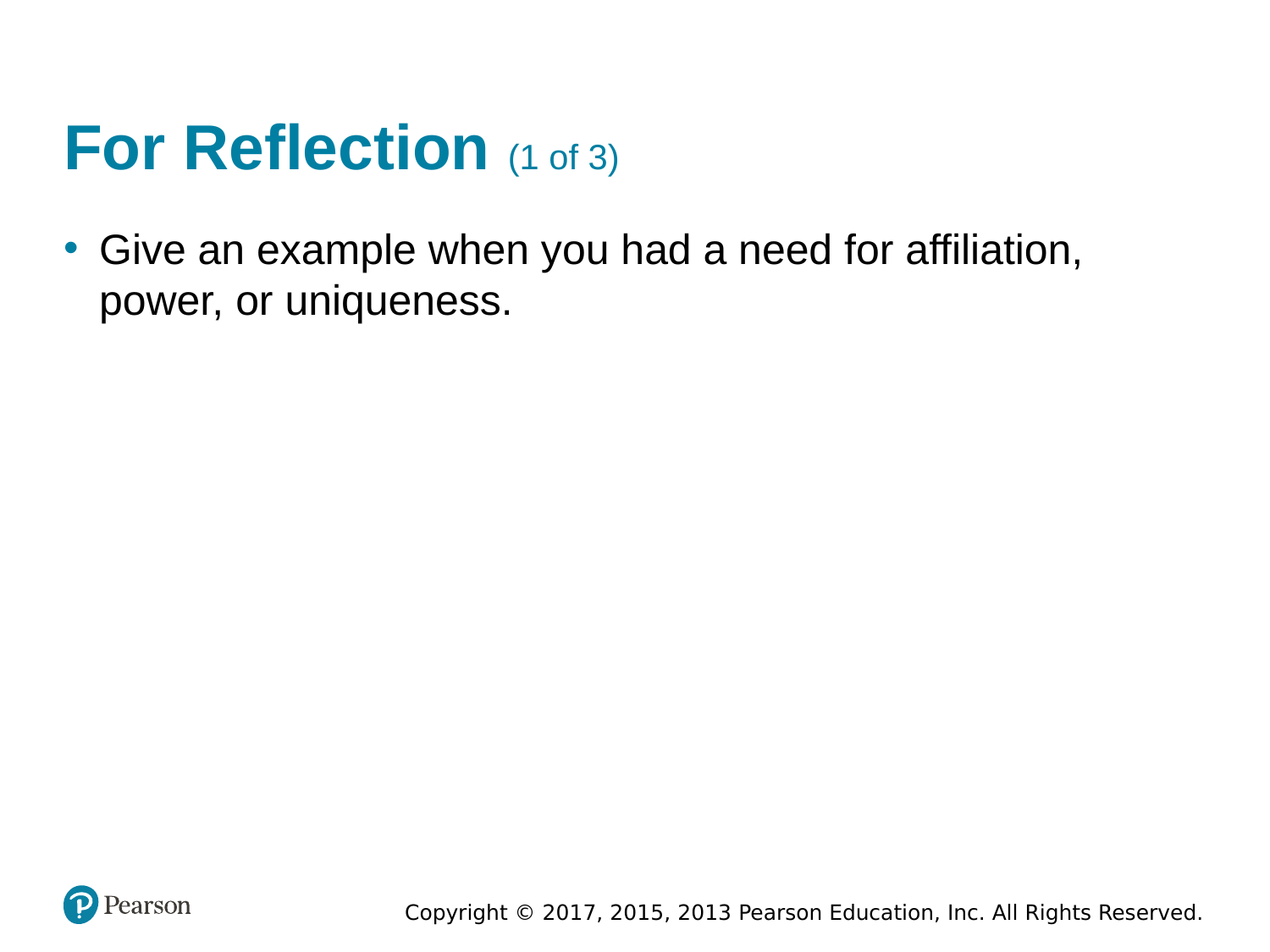

# For Reflection (1 of 3)
Give an example when you had a need for affiliation, power, or uniqueness.